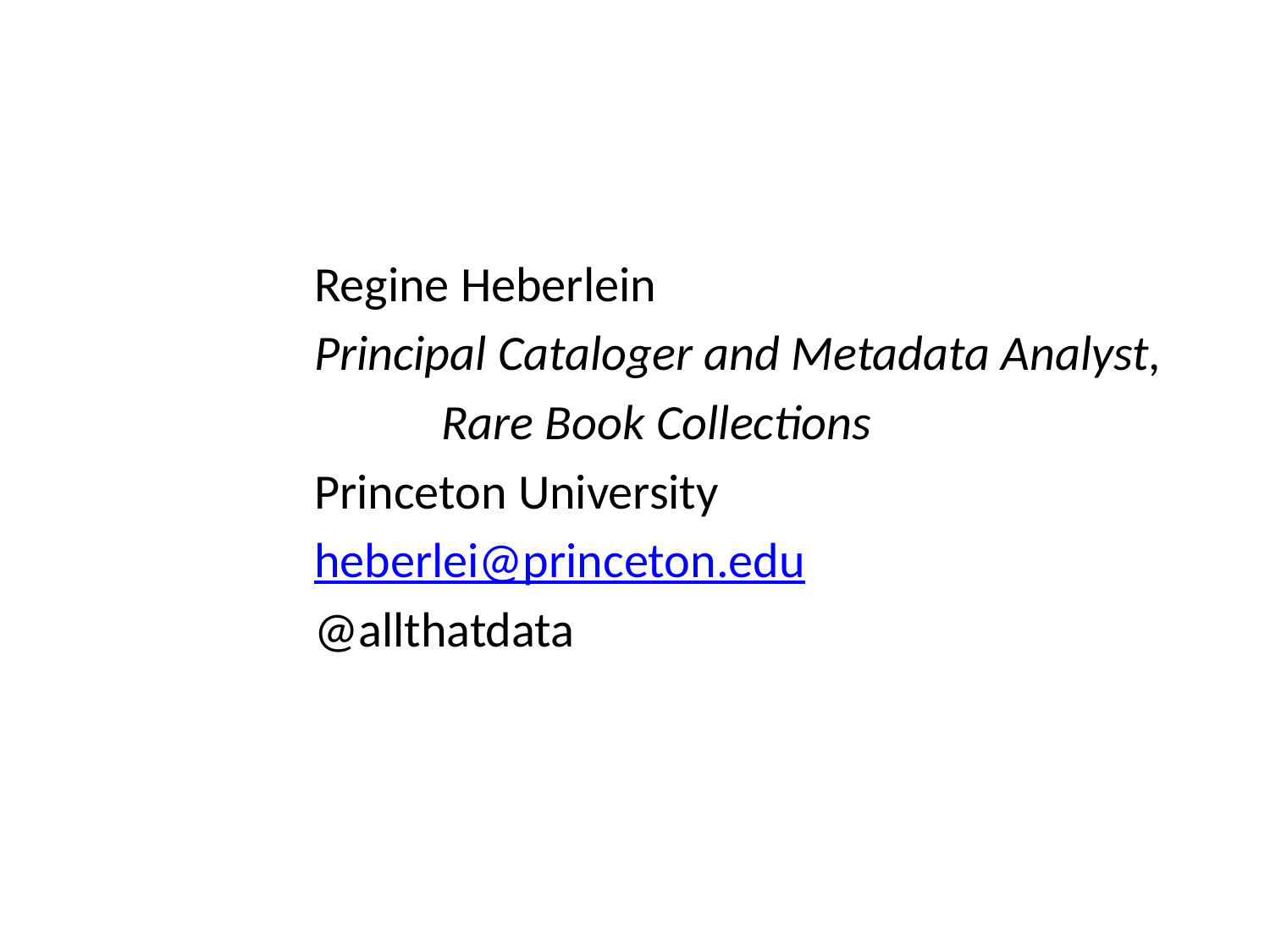

#

Regine Heberlein
Principal Cataloger and Metadata Analyst,
	Rare Book Collections
Princeton University
heberlei@princeton.edu
@allthatdata